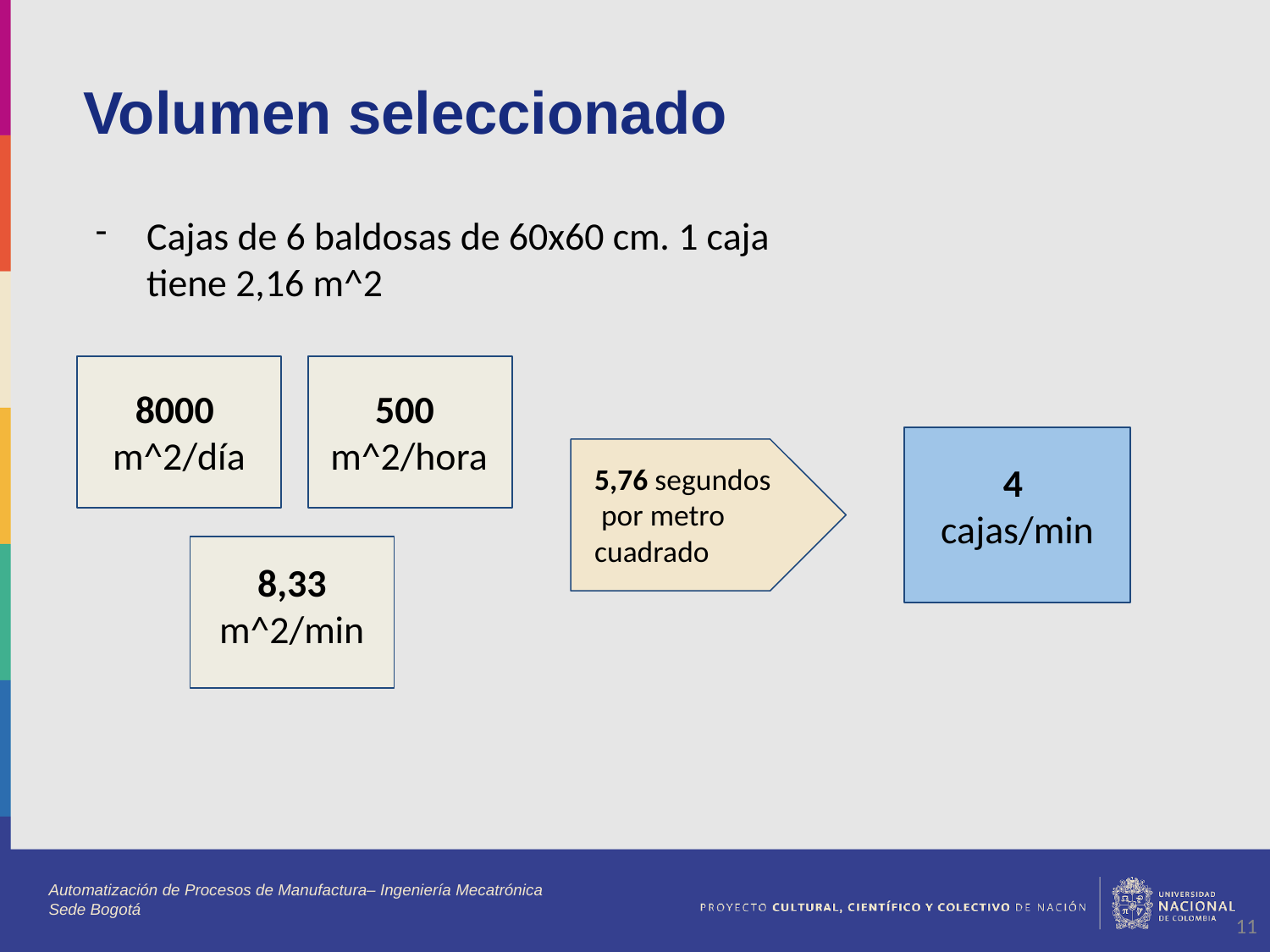

Volumen seleccionado
Cajas de 6 baldosas de 60x60 cm. 1 caja tiene 2,16 m^2

8000
m^2/día
500
m^2/hora

4
cajas/min
5,76 segundos
 por metro cuadrado

8,33
m^2/min
Automatización de Procesos de Manufactura– Ingeniería Mecatrónica
Sede Bogotá
11